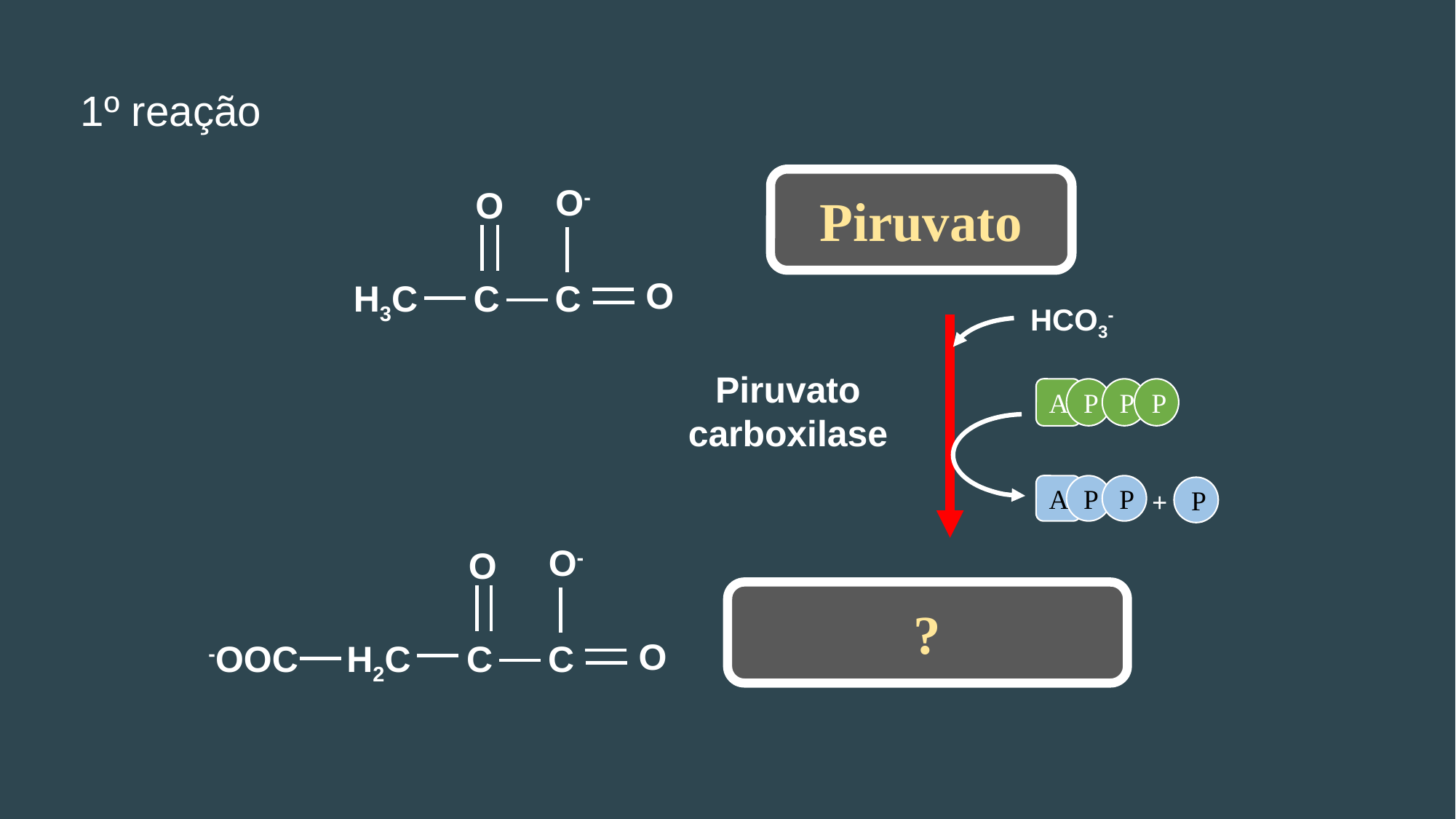

1º reação
Piruvato
O-
O
O
H3C
C
C
HCO3-

Piruvato
carboxilase
A
P
P
P

A
P
P
P
+
O-
O
?
O
-OOC
H2C
C
C